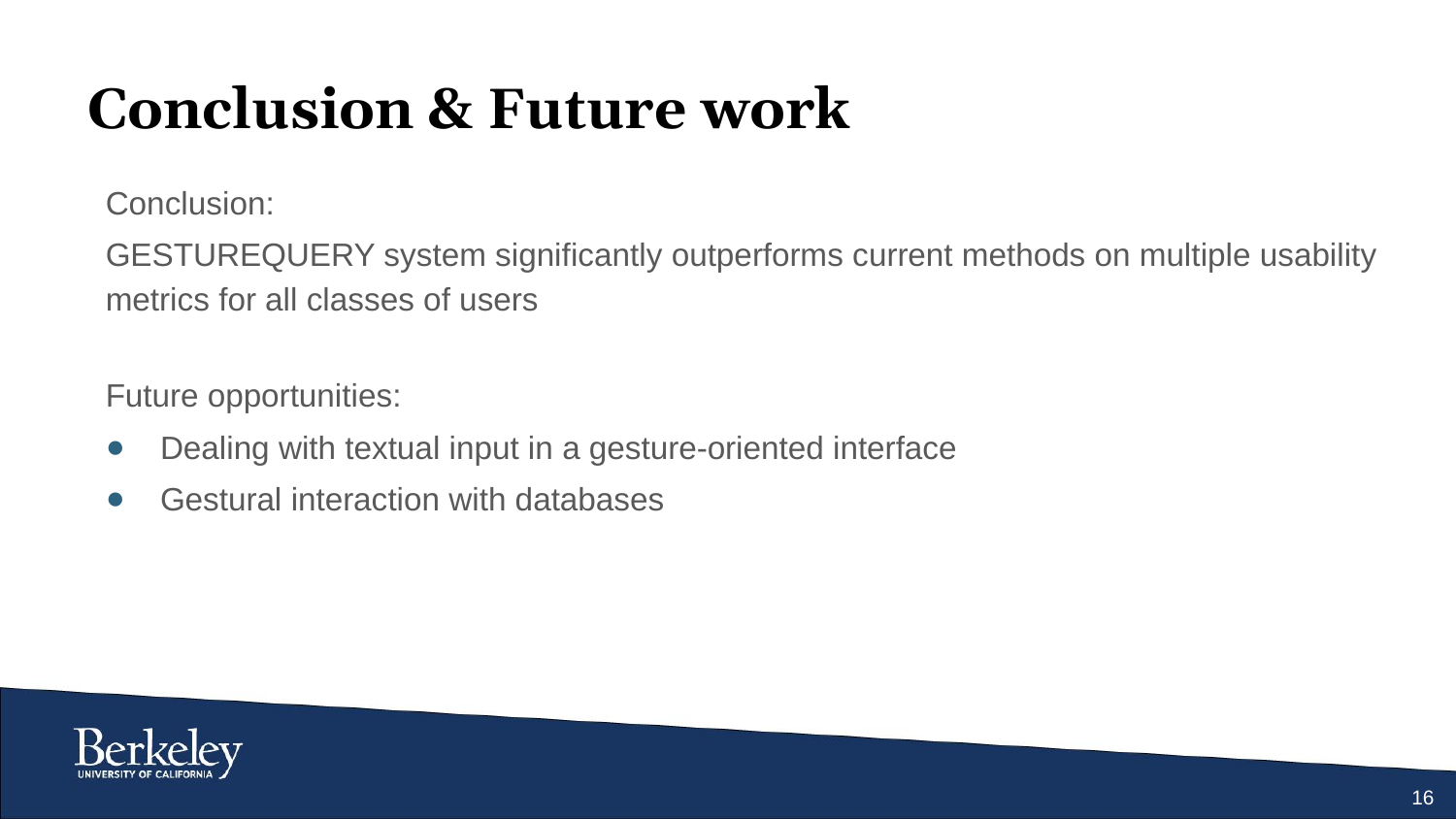

# Conclusion & Future work
Conclusion:
GESTUREQUERY system significantly outperforms current methods on multiple usability metrics for all classes of users
Future opportunities:
Dealing with textual input in a gesture-oriented interface
Gestural interaction with databases
16